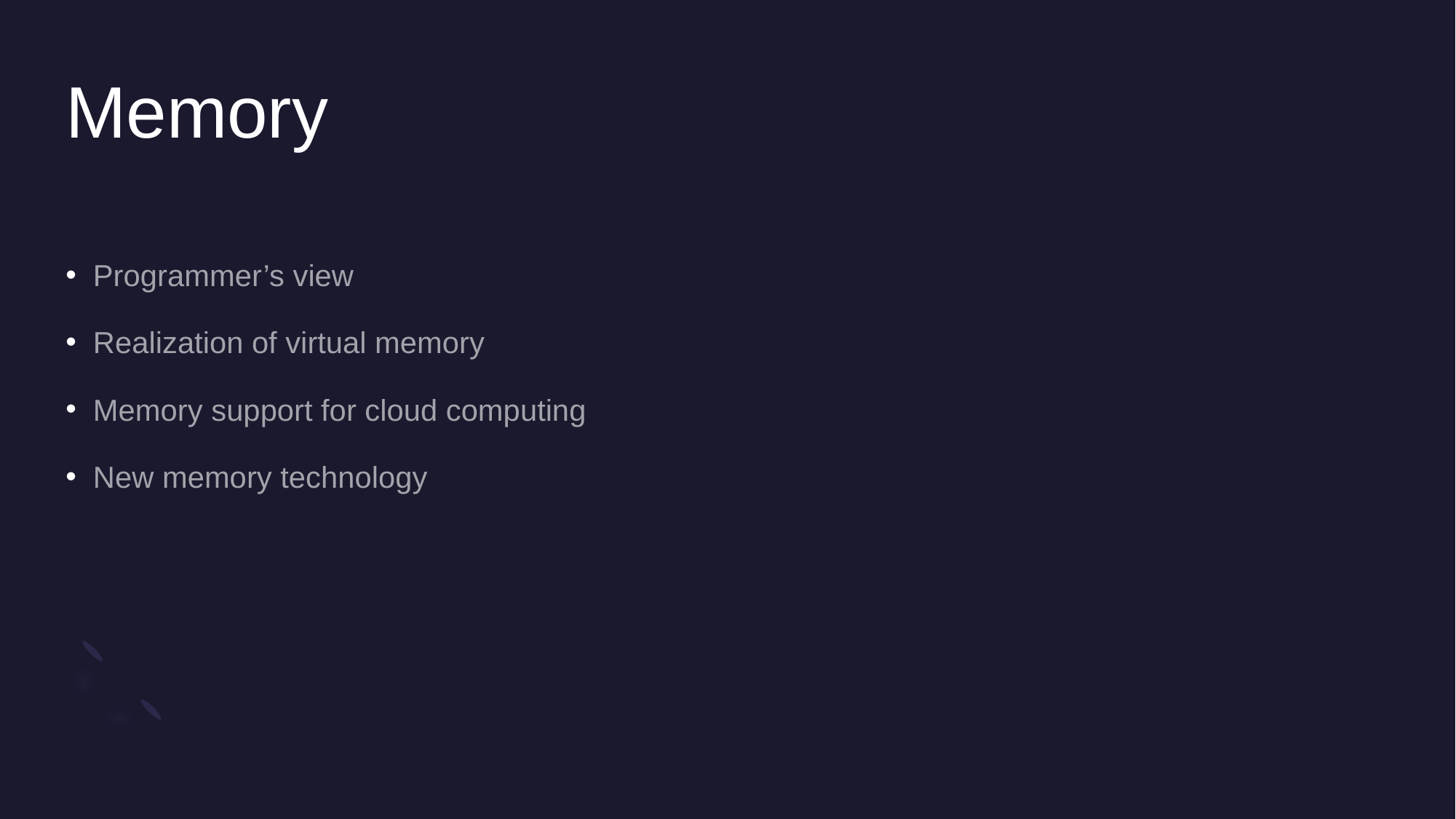

# Memory
Programmer’s view
Realization of virtual memory
Memory support for cloud computing
New memory technology